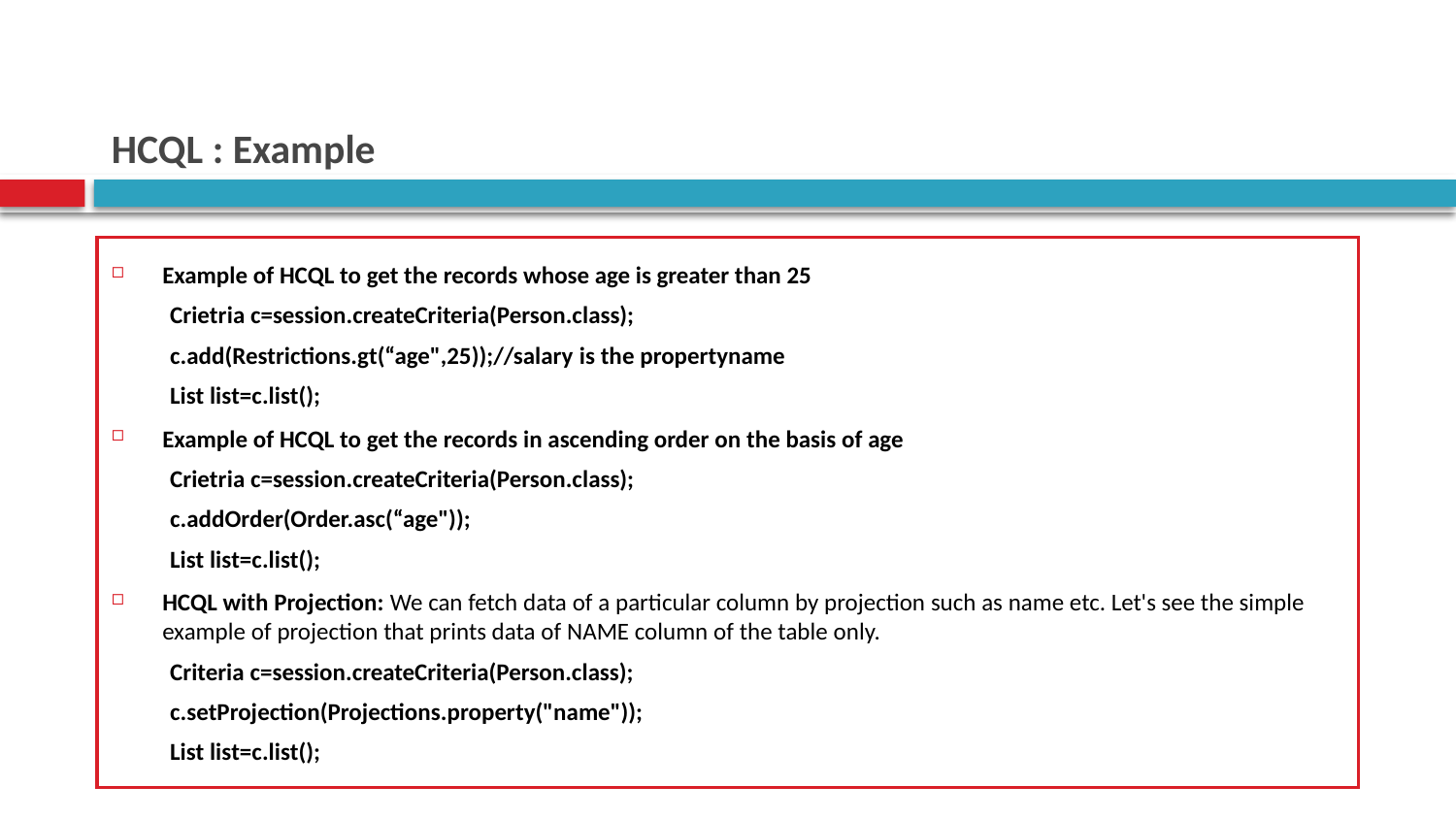

# HCQL : Example
Example of HCQL to get the records whose age is greater than 25
Crietria c=session.createCriteria(Person.class);
c.add(Restrictions.gt(“age",25));//salary is the propertyname
List list=c.list();
Example of HCQL to get the records in ascending order on the basis of age
Crietria c=session.createCriteria(Person.class);
c.addOrder(Order.asc(“age"));
List list=c.list();
HCQL with Projection: We can fetch data of a particular column by projection such as name etc. Let's see the simple example of projection that prints data of NAME column of the table only.
Criteria c=session.createCriteria(Person.class);
c.setProjection(Projections.property("name"));
List list=c.list();